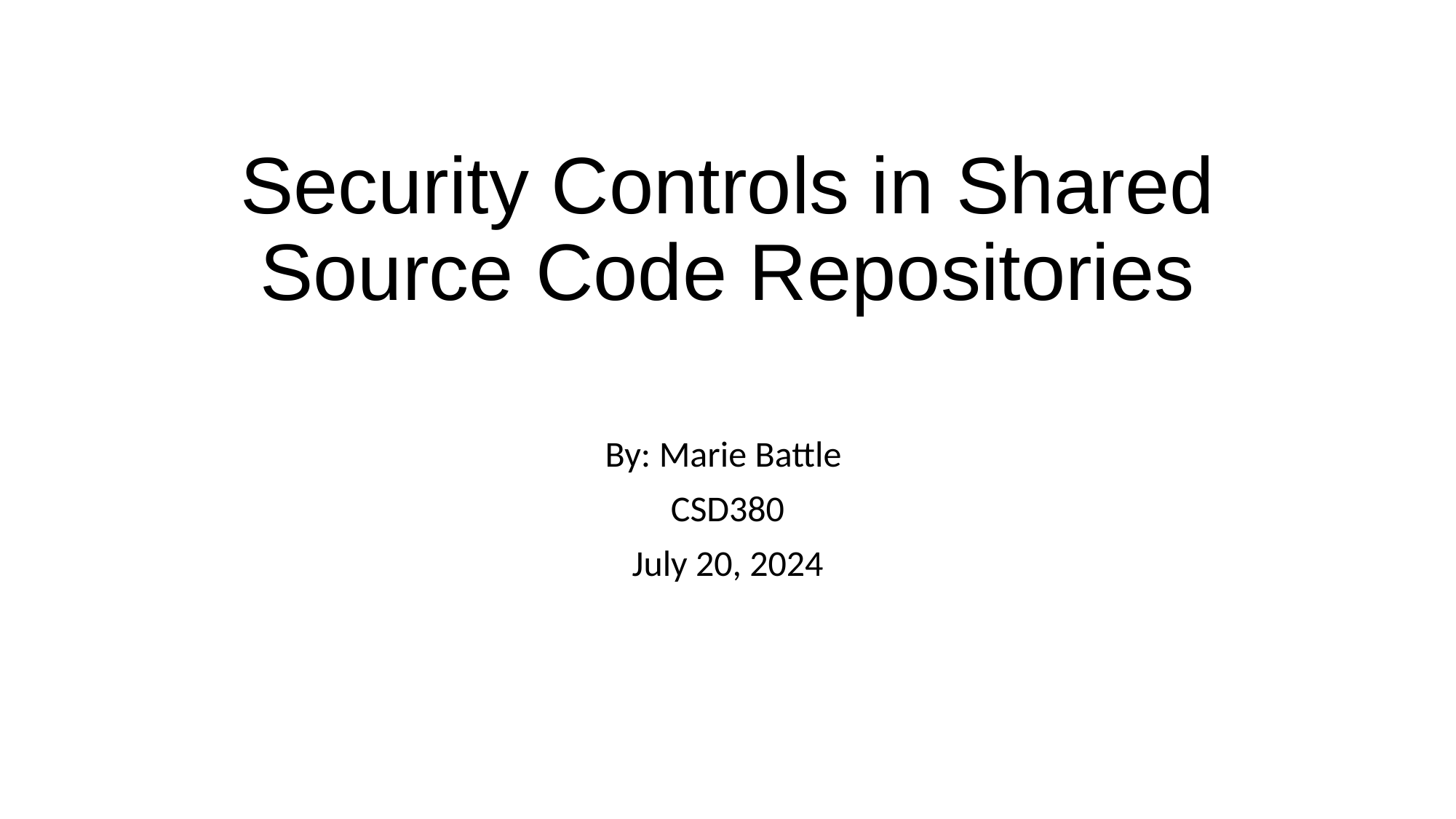

# Security Controls in Shared Source Code Repositories
By: Marie Battle
CSD380
July 20, 2024